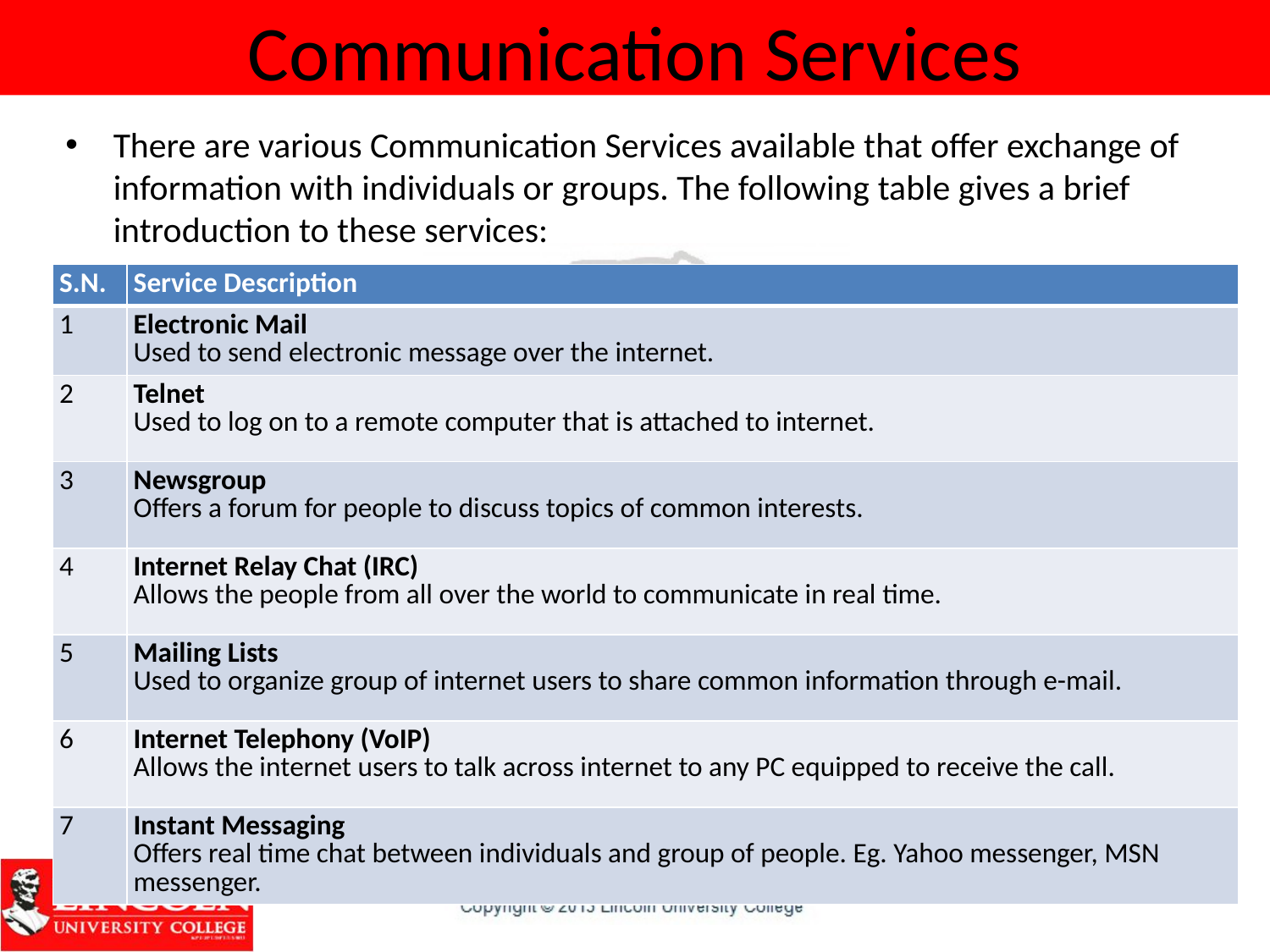

# Communication Services
There are various Communication Services available that offer exchange of information with individuals or groups. The following table gives a brief introduction to these services:
| S.N. | Service Description |
| --- | --- |
| 1 | Electronic Mail Used to send electronic message over the internet. |
| 2 | Telnet Used to log on to a remote computer that is attached to internet. |
| 3 | Newsgroup Offers a forum for people to discuss topics of common interests. |
| 4 | Internet Relay Chat (IRC) Allows the people from all over the world to communicate in real time. |
| 5 | Mailing Lists Used to organize group of internet users to share common information through e-mail. |
| 6 | Internet Telephony (VoIP) Allows the internet users to talk across internet to any PC equipped to receive the call. |
| 7 | Instant Messaging Offers real time chat between individuals and group of people. Eg. Yahoo messenger, MSN messenger. |